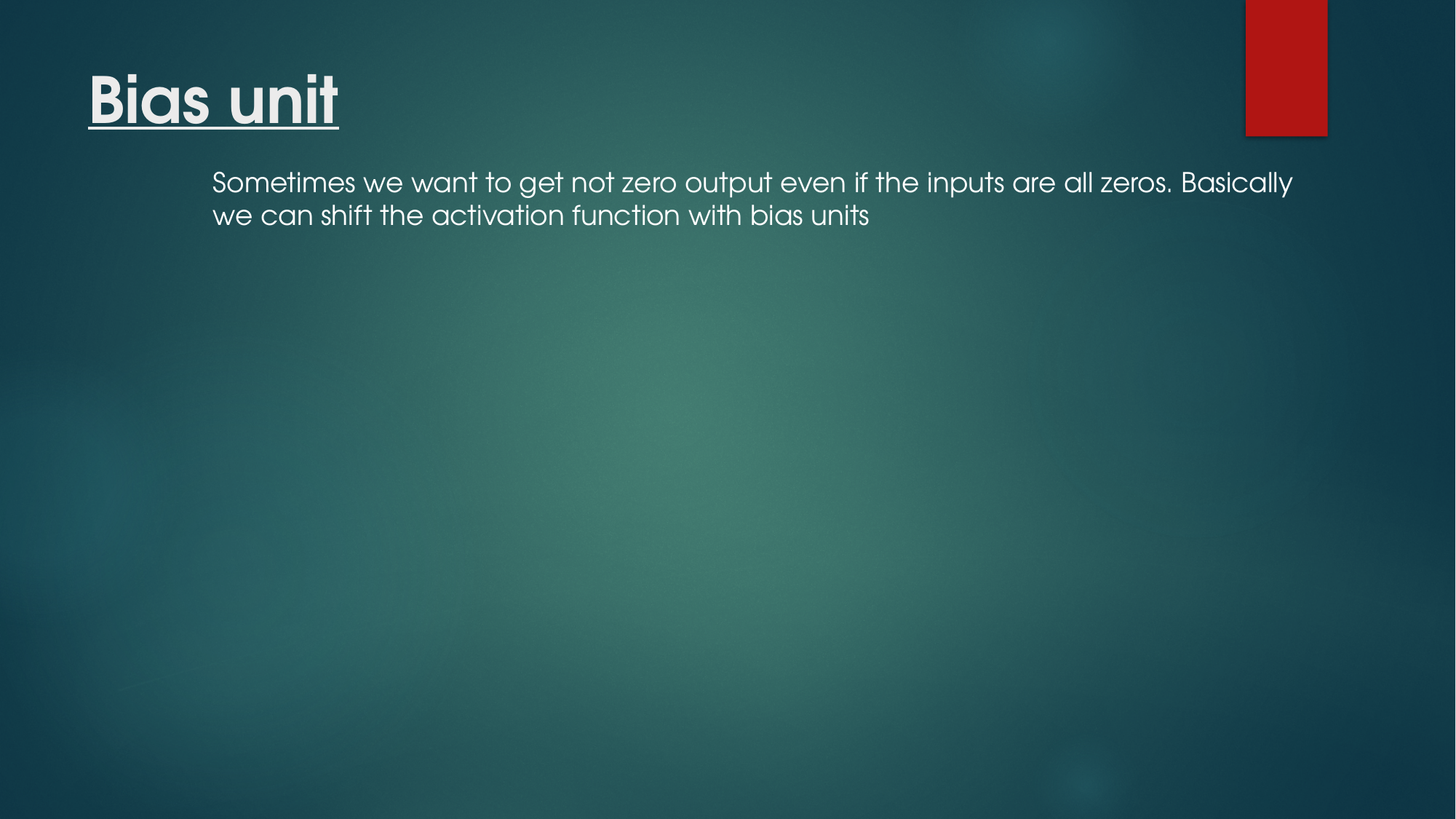

# Bias unit
Sometimes we want to get not zero output even if the inputs are all zeros. Basically
we can shift the activation function with bias units